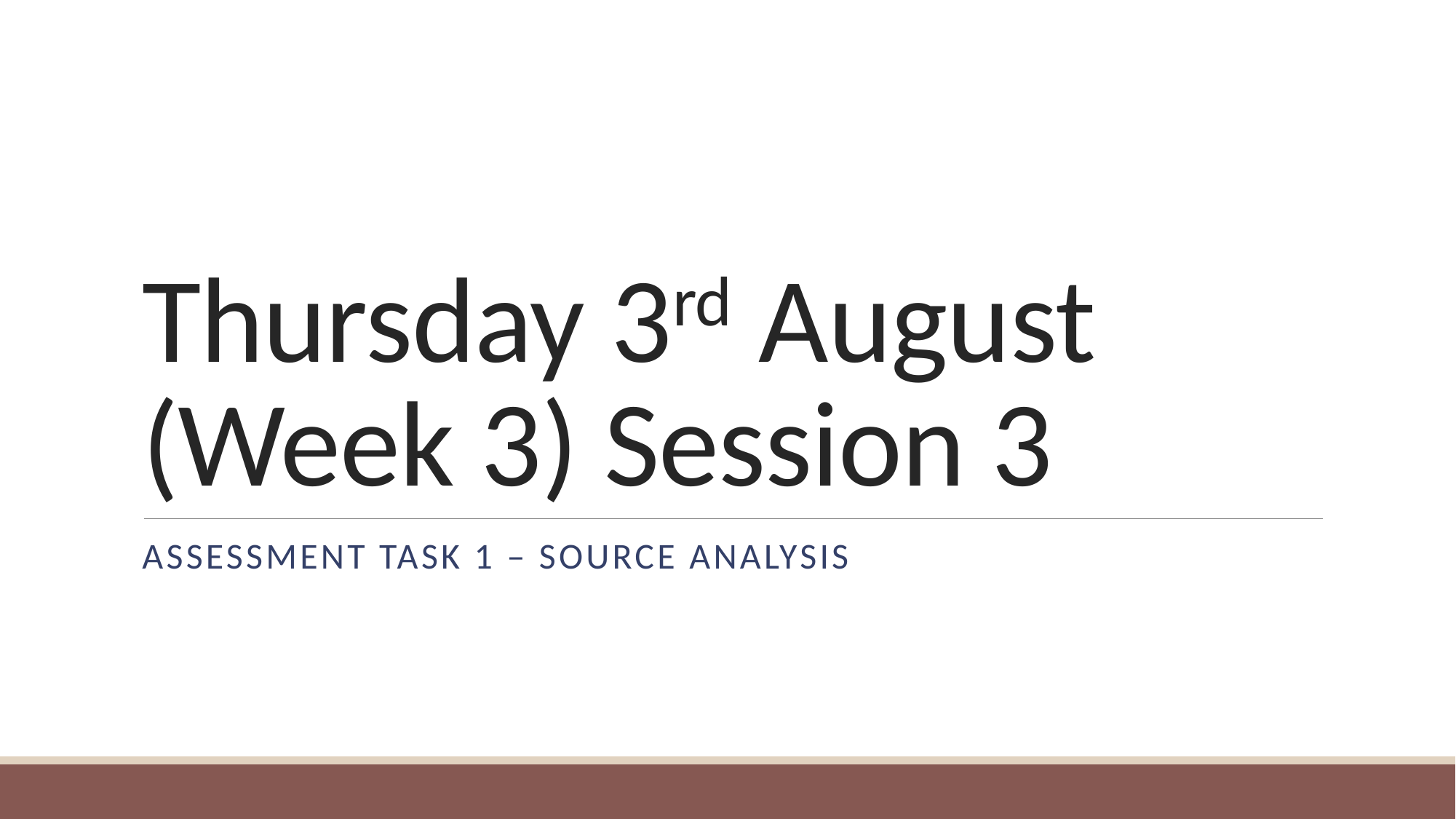

# Thursday 3rd August (Week 3) Session 3
Assessment task 1 – Source analysis